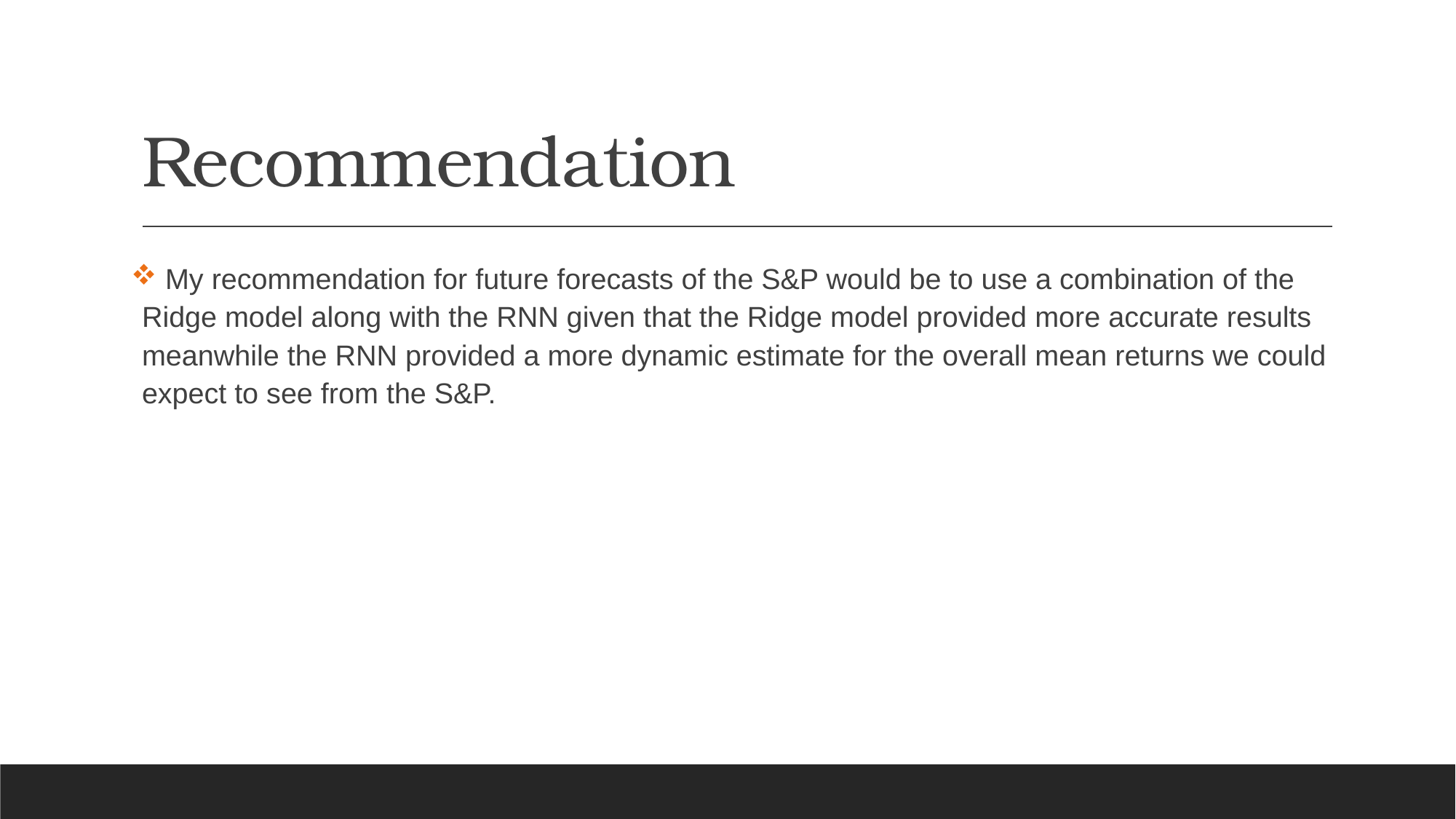

# Recommendation
 My recommendation for future forecasts of the S&P would be to use a combination of the Ridge model along with the RNN given that the Ridge model provided more accurate results meanwhile the RNN provided a more dynamic estimate for the overall mean returns we could expect to see from the S&P.